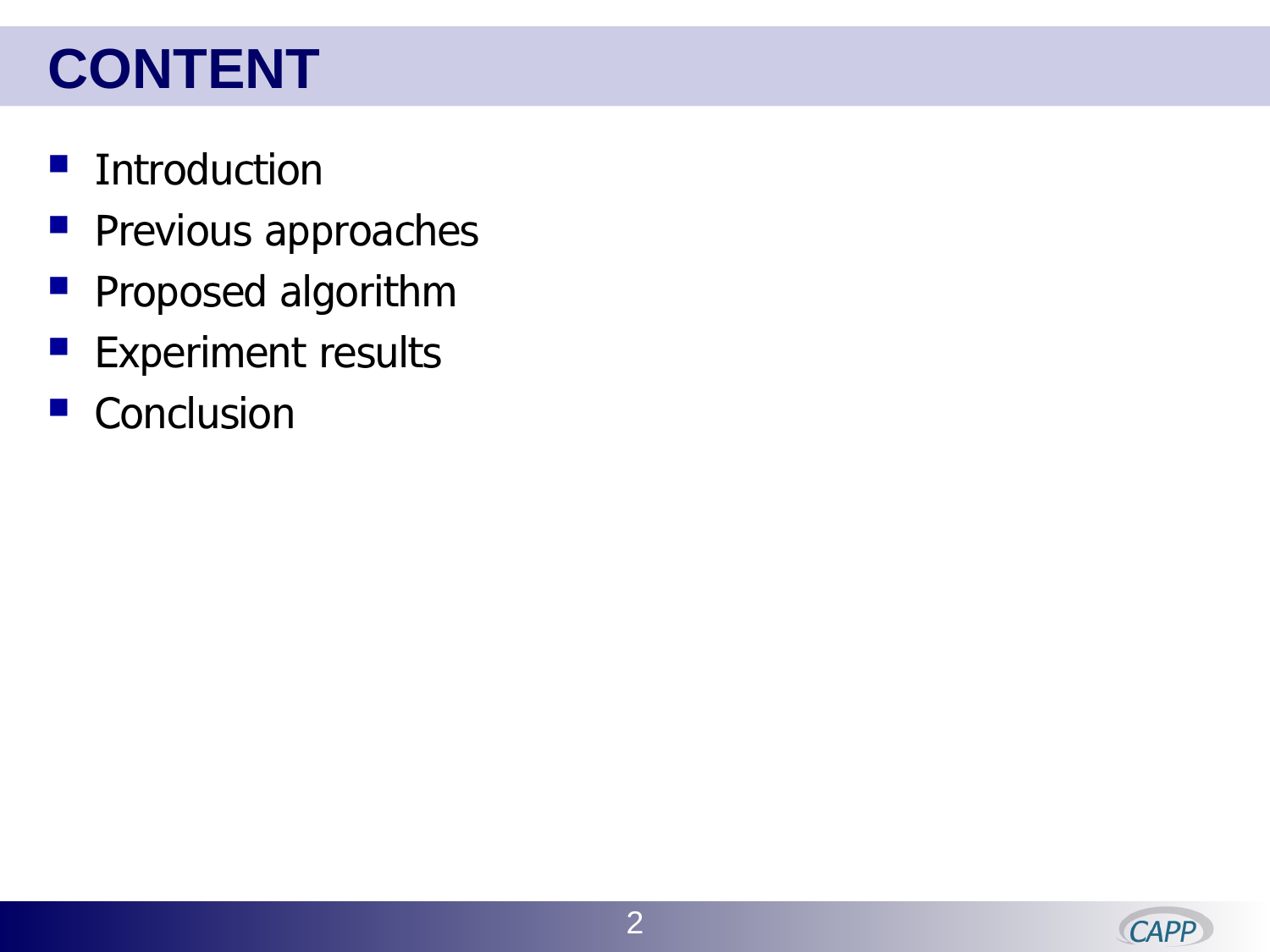

# Content
Introduction
Previous approaches
Proposed algorithm
Experiment results
Conclusion